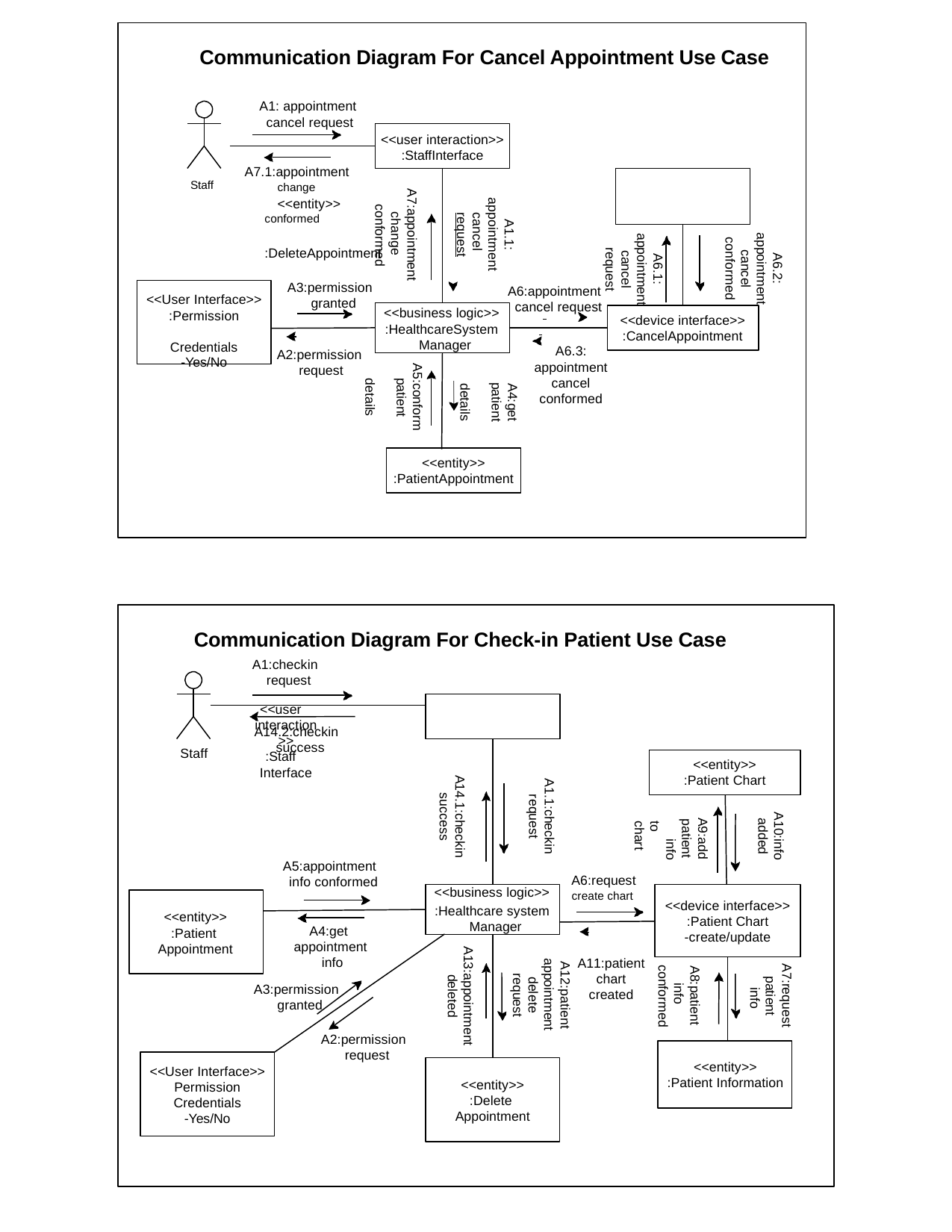

Communication Diagram For Cancel Appointment Use Case

A1: appointment  cancel request
<<user interaction>>
:StaffInterface
A7.1:appointment
Staff	change	<<entity>>
conformed	:DeleteAppointment

A7:appointment
change  conformed
A1.1:
appointment  cancel  request

A6.2:
appointment  cancel  conformed
A6.1:
appointment  cancel  request

A3:permission  granted

A6:appointment  cancel request
<<User Interface>>
:Permission  Credentials
-Yes/No

<<business logic>>
:HealthcareSystem  Manager

A6.3:
appointment  cancel  conformed
<<device interface>>
:CancelAppointment

A2:permission  request
A5:conform
patient  details

A4:get
patient  details

<<entity>>
:PatientAppointment

Communication Diagram For Check-in Patient Use Case
A1:checkin  request

<<user interaction>>
:Staff Interface

A14.2:checkin  success
Staff
<<entity>>
:Patient Chart
A14.1:checkin
success
A1.1:checkin
request

A10:info
added

A9:add
patient  info to  chart
A5:appointment  info conformed
A6:request
<<business logic>>	create chart
:Healthcare system  Manager

<<device interface>>
:Patient Chart
-create/update
<<entity>>
:Patient  Appointment

A11:patient  chart  created
A4:get  appointment  info

A13:appointment
deleted
A12:patient
appointment  delete  request
A7:request
patient  info
A8:patient
info  conformed

A3:permission  granted

A2:permission  request

<<entity>>
:Patient Information
<<User Interface>>  Permission  Credentials
-Yes/No
<<entity>>
:Delete  Appointment